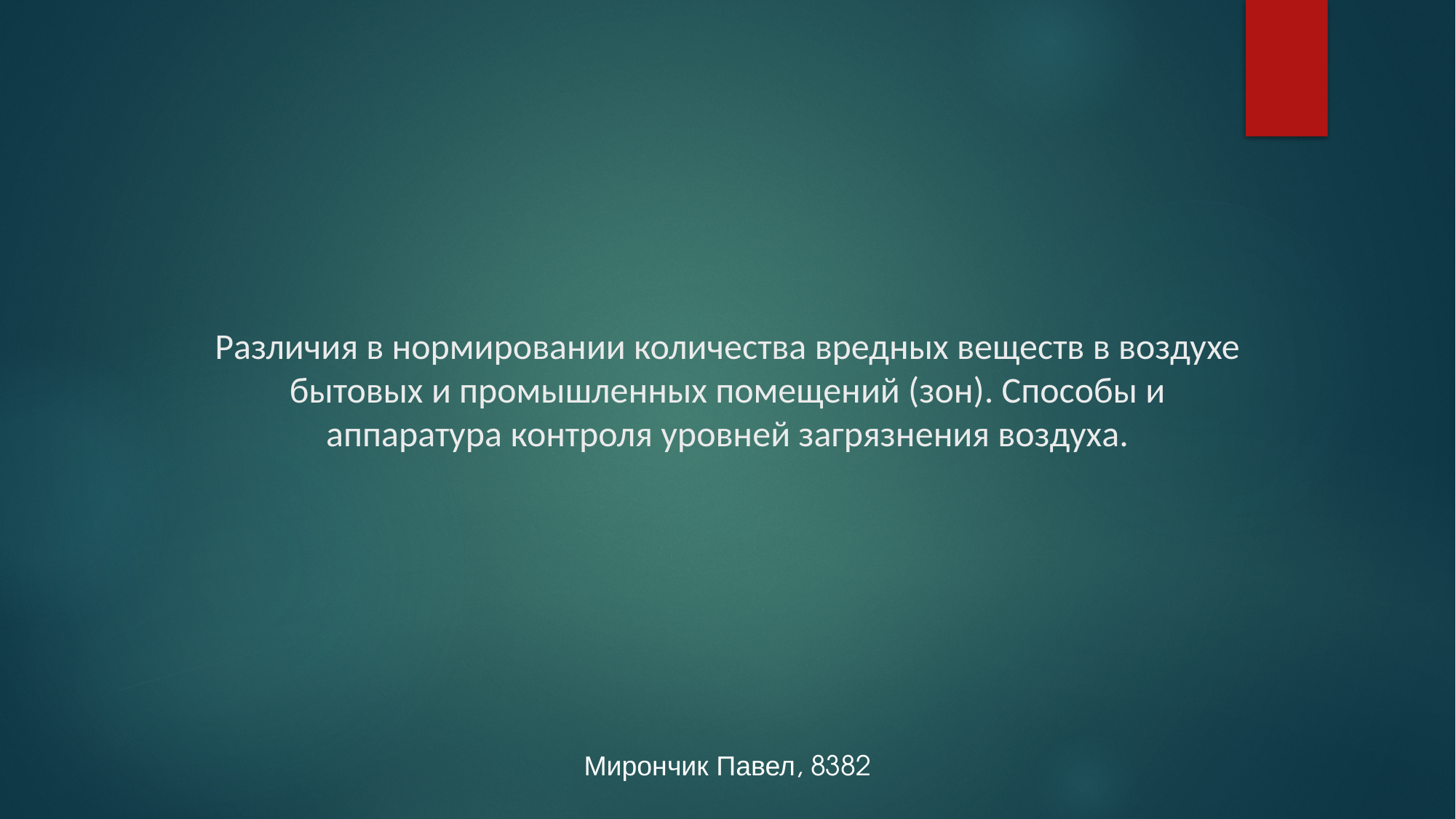

# Различия в нормировании количества вредных веществ в воздухе бытовых и промышленных помещений (зон). Способы и аппаратура контроля уровней загрязнения воздуха.
Мирончик Павел, 8382